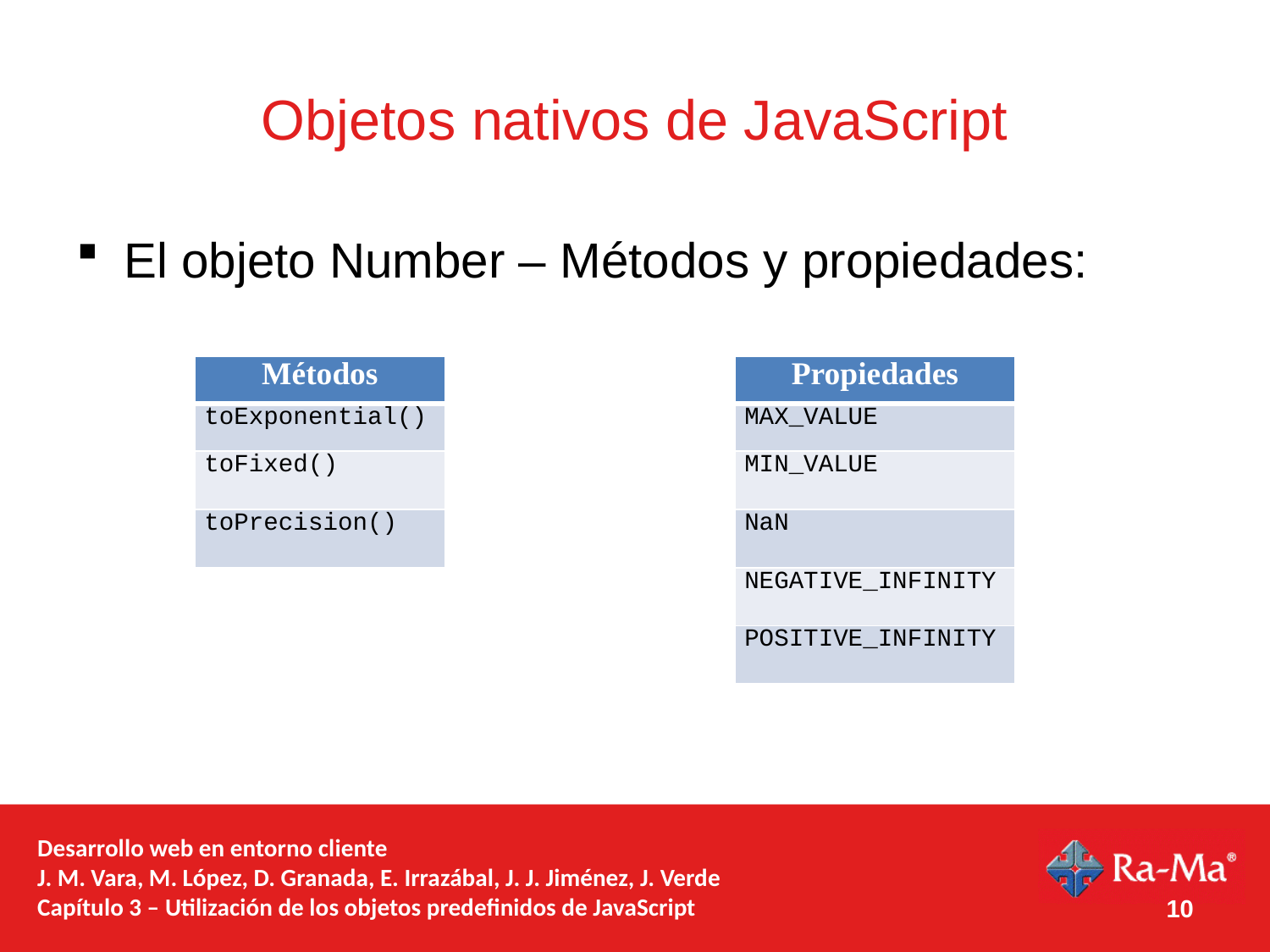

# Objetos nativos de JavaScript
El objeto Number – Métodos y propiedades:

| Métodos |
| --- |
| toExponential() |
| toFixed() |
| toPrecision() |
| Propiedades |
| --- |
| MAX\_VALUE |
| MIN\_VALUE |
| NaN |
| NEGATIVE\_INFINITY |
| POSITIVE\_INFINITY |
Desarrollo web en entorno cliente
J. M. Vara, M. López, D. Granada, E. Irrazábal, J. J. Jiménez, J. Verde
Capítulo 3 – Utilización de los objetos predefinidos de JavaScript
10